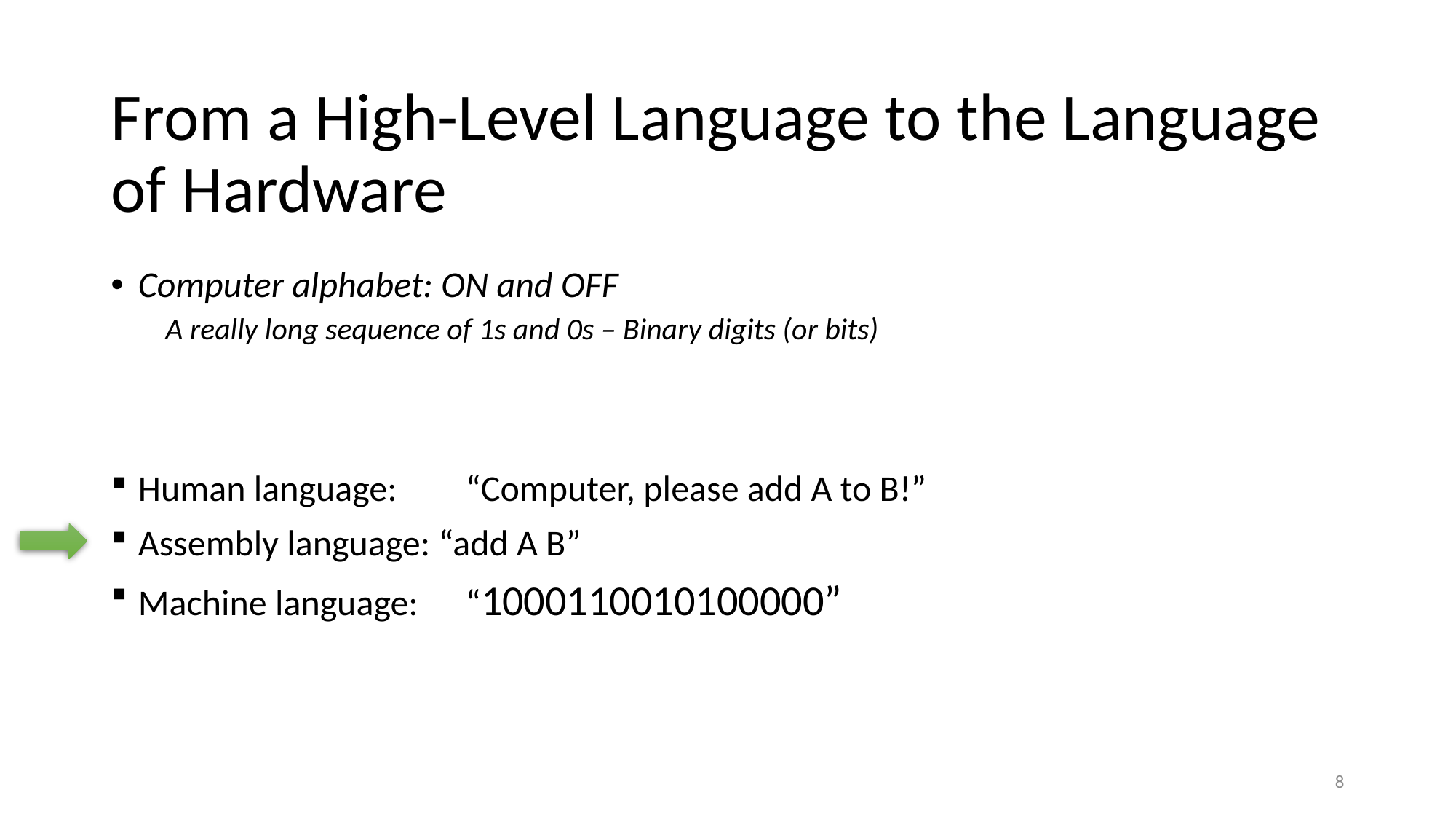

# From a High-Level Language to the Language of Hardware
Computer alphabet: ON and OFF
A really long sequence of 1s and 0s – Binary digits (or bits)

Human language: 	“Computer, please add A to B!”
Assembly language: “add A B”
Machine language: 	“1000110010100000”

8